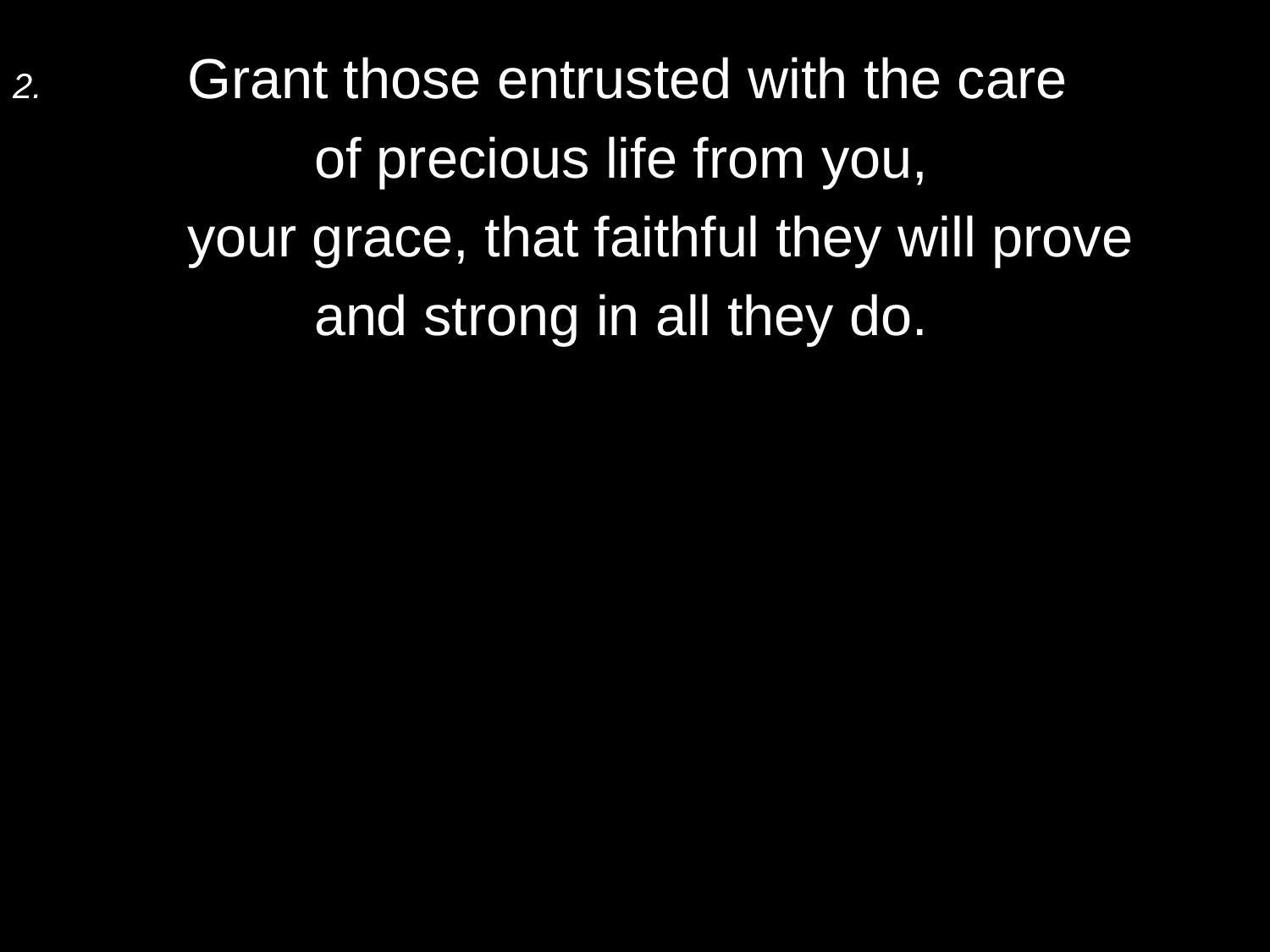

2.	Grant those entrusted with the care
		of precious life from you,
	your grace, that faithful they will prove
		and strong in all they do.